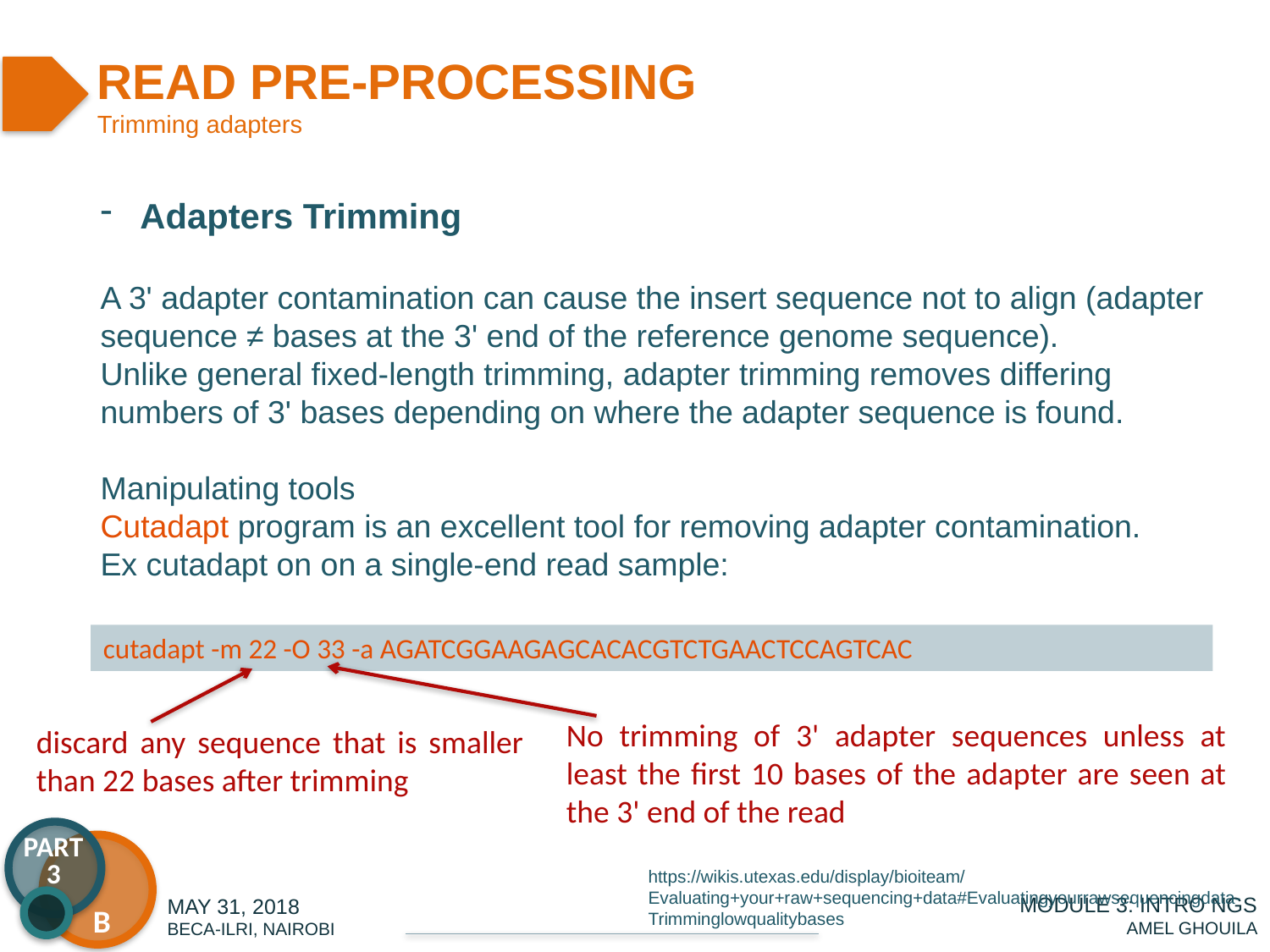

READ PRE-PROCESSING
Trimming adapters

Adapters Trimming

A 3' adapter contamination can cause the insert sequence not to align (adapter sequence ≠ bases at the 3' end of the reference genome sequence).
Unlike general fixed-length trimming, adapter trimming removes differing numbers of 3' bases depending on where the adapter sequence is found.

Manipulating tools
Cutadapt program is an excellent tool for removing adapter contamination.
Ex cutadapt on on a single-end read sample:

cutadapt -m 22 -O 33 -a AGATCGGAAGAGCACACGTCTGAACTCCAGTCAC
No trimming of 3' adapter sequences unless at least the first 10 bases of the adapter are seen at the 3' end of the read
discard any sequence that is smaller than 22 bases after trimming

PART
3
B
https://wikis.utexas.edu/display/bioiteam/Evaluating+your+raw+sequencing+data#Evaluatingyourrawsequencingdata-Trimminglowqualitybases